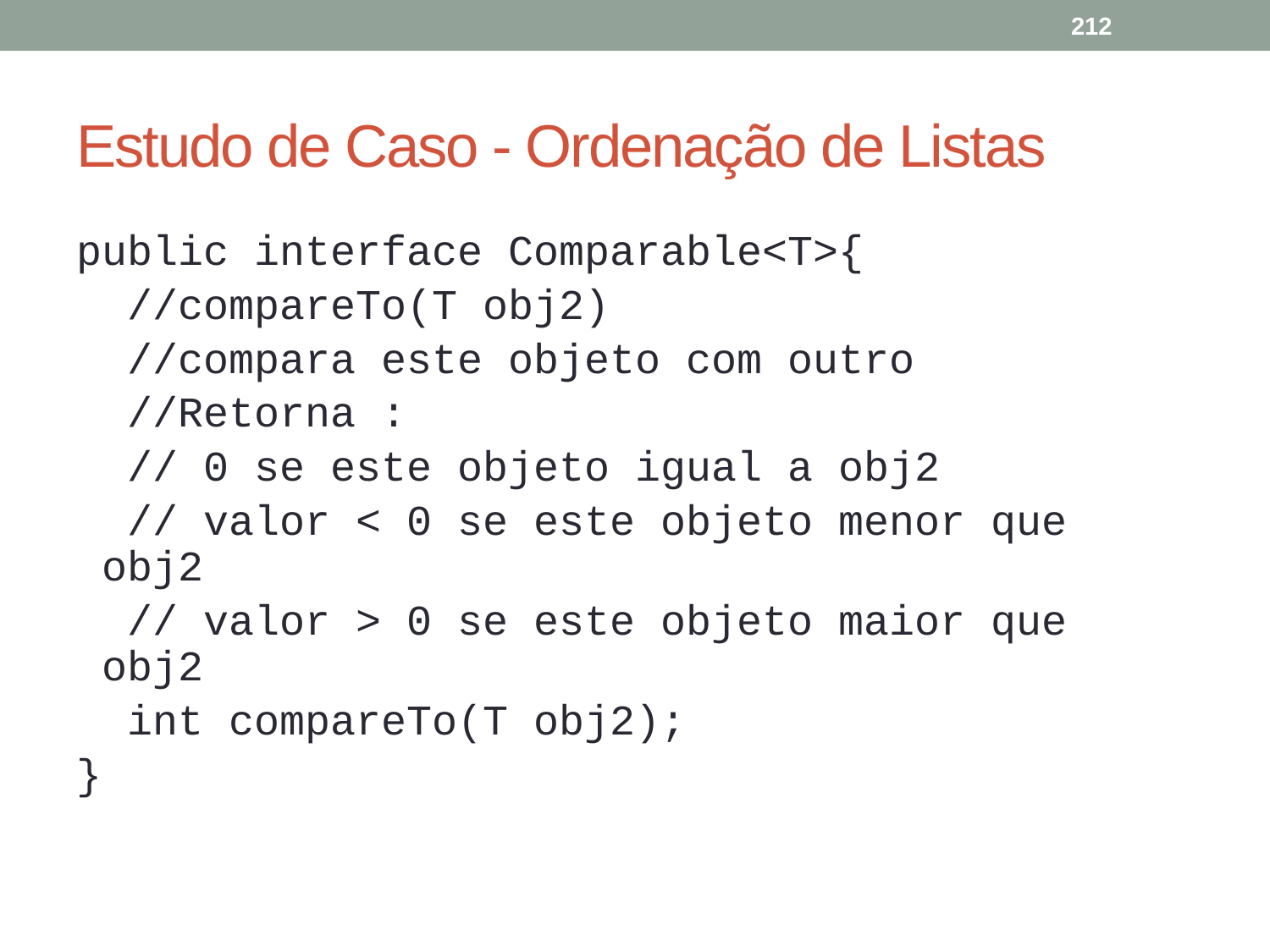

212
# Estudo de Caso - Ordenação de Listas
public interface Comparable<T>{
  //compareTo(T obj2)
  //compara este objeto com outro
  //Retorna :
  // 0 se este objeto igual a obj2
  // valor < 0 se este objeto menor que obj2
  // valor > 0 se este objeto maior que obj2
  int compareTo(T obj2);
}